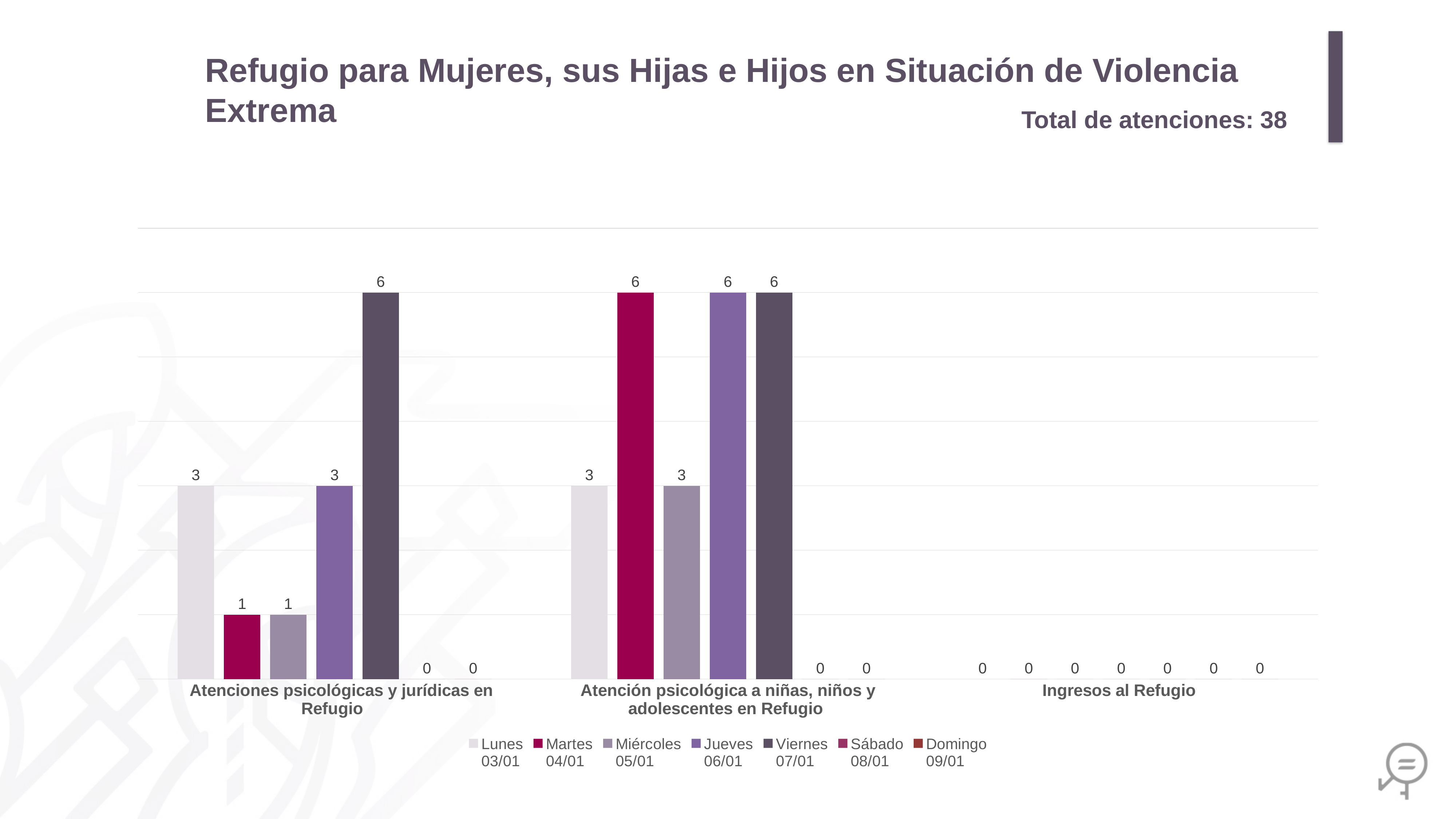

Refugio para Mujeres, sus Hijas e Hijos en Situación de Violencia Extrema
Total de atenciones: 38

### Chart

| Category | Lunes
03/01 | Martes
04/01 | Miércoles
05/01 | Jueves
06/01 | Viernes
07/01 | Sábado
08/01 | Domingo
09/01 |
|---|---|---|---|---|---|---|---|
|    Atenciones psicológicas y jurídicas en Refugio  | 3.0 | 1.0 | 1.0 | 3.0 | 6.0 | 0.0 | 0.0 |
| Atención psicológica a niñas, niños y adolescentes en Refugio  | 3.0 | 6.0 | 3.0 | 6.0 | 6.0 | 0.0 | 0.0 |
| Ingresos al Refugio  | 0.0 | 0.0 | 0.0 | 0.0 | 0.0 | 0.0 | 0.0 |